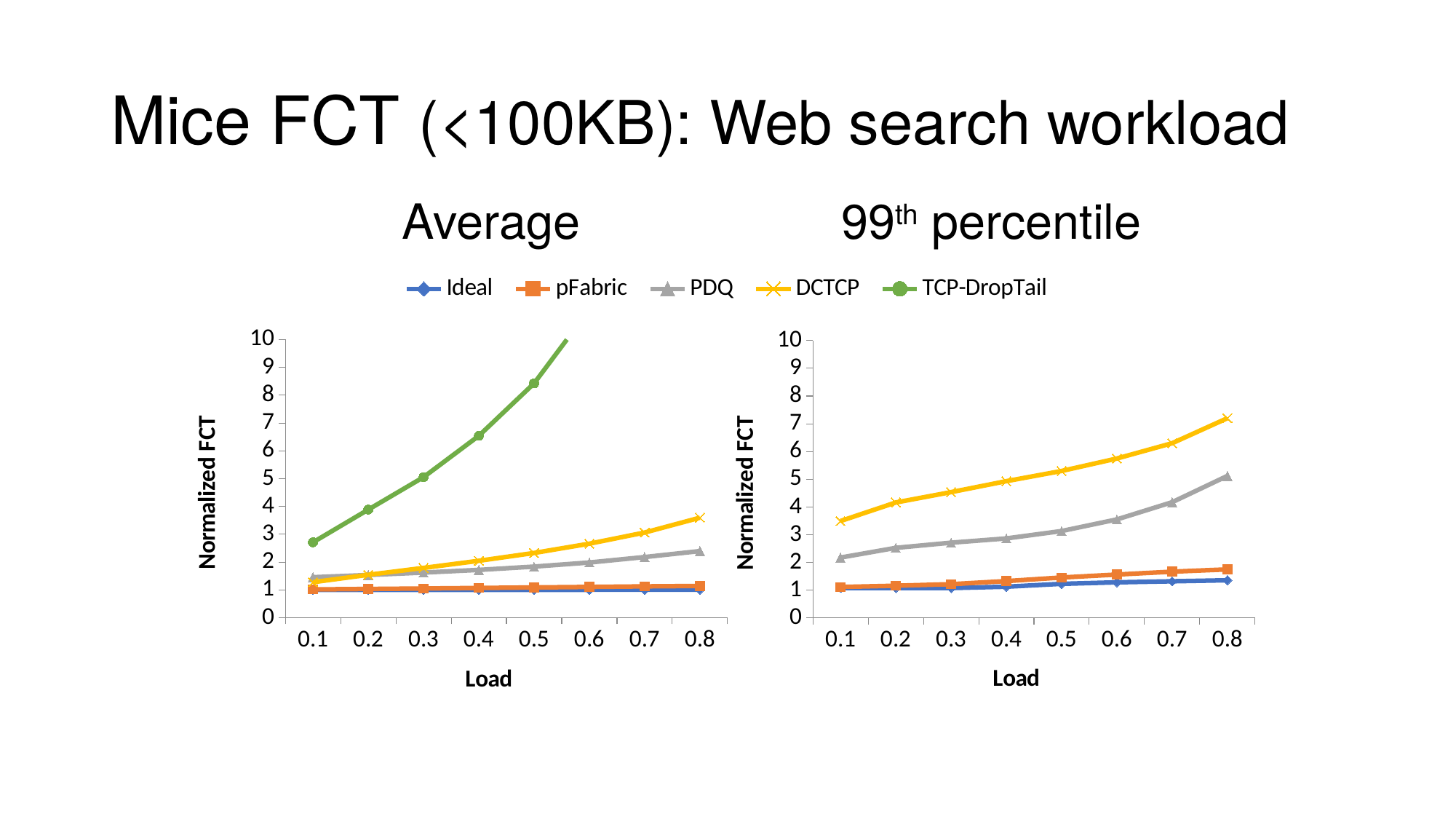

# Mice FCT (<100KB): Web search workload
Average
99th percentile

### Chart

| Category | Ideal | pFabric | PDQ | DCTCP | TCP-DropTail |
|---|---|---|---|---|---|
| 0.1 | 1.006646 | 1.019195 | 1.457539 | 1.277691 | 2.712796 |
| 0.2 | 1.001773 | 1.035928 | 1.537258 | 1.544221 | 3.886607 |
| 0.3 | 1.002619 | 1.052765 | 1.624769 | 1.791598 | 5.053694 |
| 0.4 | 1.003519 | 1.070725 | 1.720684 | 2.047597 | 6.539819 |
| 0.5 | 1.005064 | 1.089637 | 1.838834 | 2.329352 | 8.425597 |
| 0.6 | 1.006082 | 1.108813 | 1.986074 | 2.661969 | 11.081239 |
| 0.7 | 1.006989 | 1.127893 | 2.182721 | 3.063145 | 15.050176 |
| 0.8 | 1.008016 | 1.14353 | 2.396757999999997 | 3.59595 | 20.373317 |

### Chart

| Category | Ideal | pFabric | PDQ | DCTCP | TCP-DropTail |
|---|---|---|---|---|---|
| 0.1 | 1.076651 | 1.112915 | 2.17227 | 3.490621 | 27.57067 |
| 0.2 | 1.072877 | 1.157958 | 2.523236 | 4.159829 | 29.89241 |
| 0.3 | 1.072877 | 1.21365 | 2.709905 | 4.534526 | 33.318729 |
| 0.4 | 1.121664 | 1.325413 | 2.863005 | 4.928749 | 40.470783 |
| 0.5 | 1.225866 | 1.453592 | 3.129663 | 5.296646 | 47.696801 |
| 0.6 | 1.280251 | 1.560538 | 3.548229 | 5.746337 | 55.577503 |
| 0.7 | 1.316643 | 1.663917 | 4.171029 | 6.299075 | 63.66399 |
| 0.8 | 1.353499 | 1.746992 | 5.119165 | 7.201091 | 72.574192 |